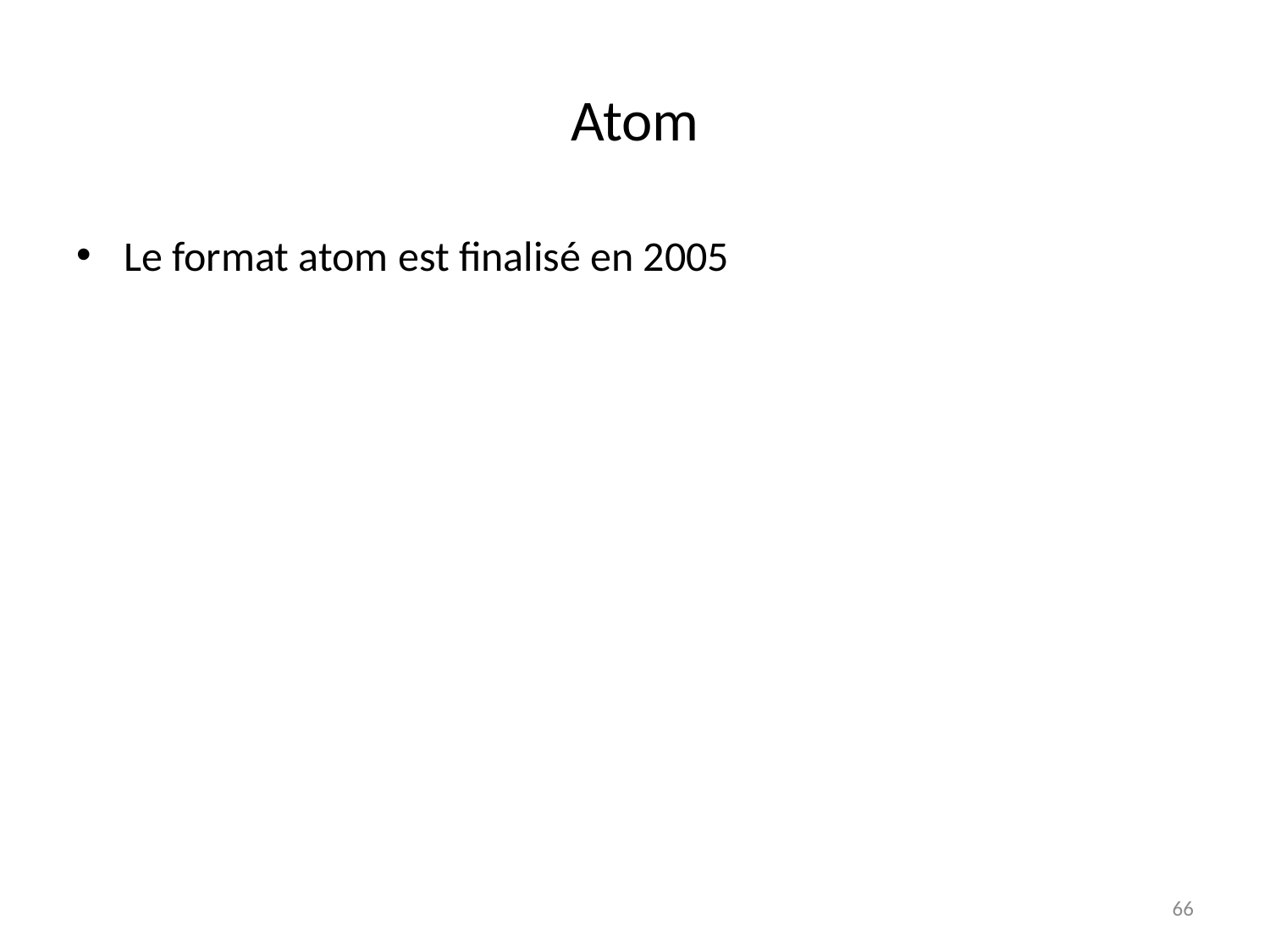

# Atom
Le format atom est finalisé en 2005
66